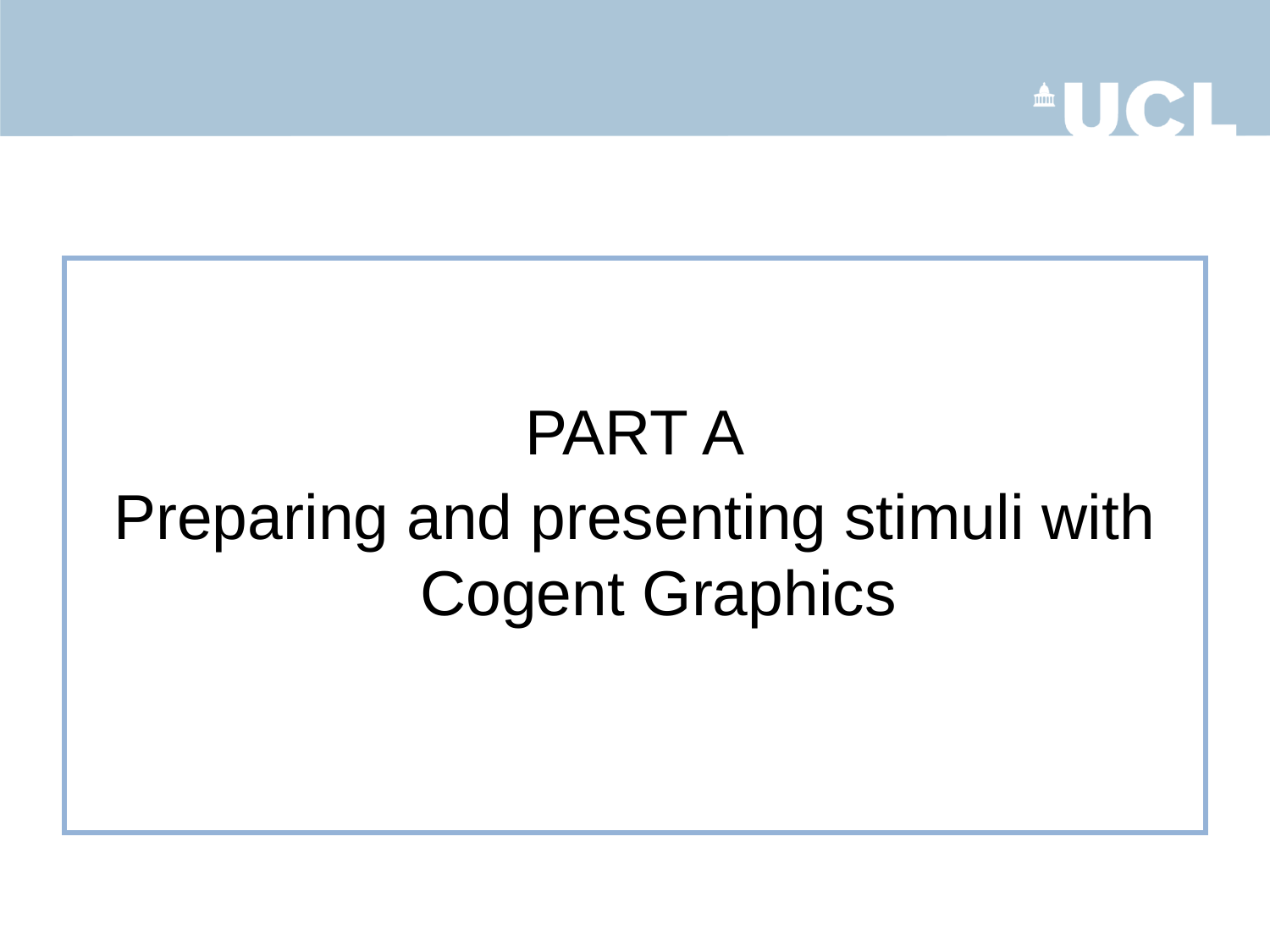

PART A
Preparing and presenting stimuli with Cogent Graphics